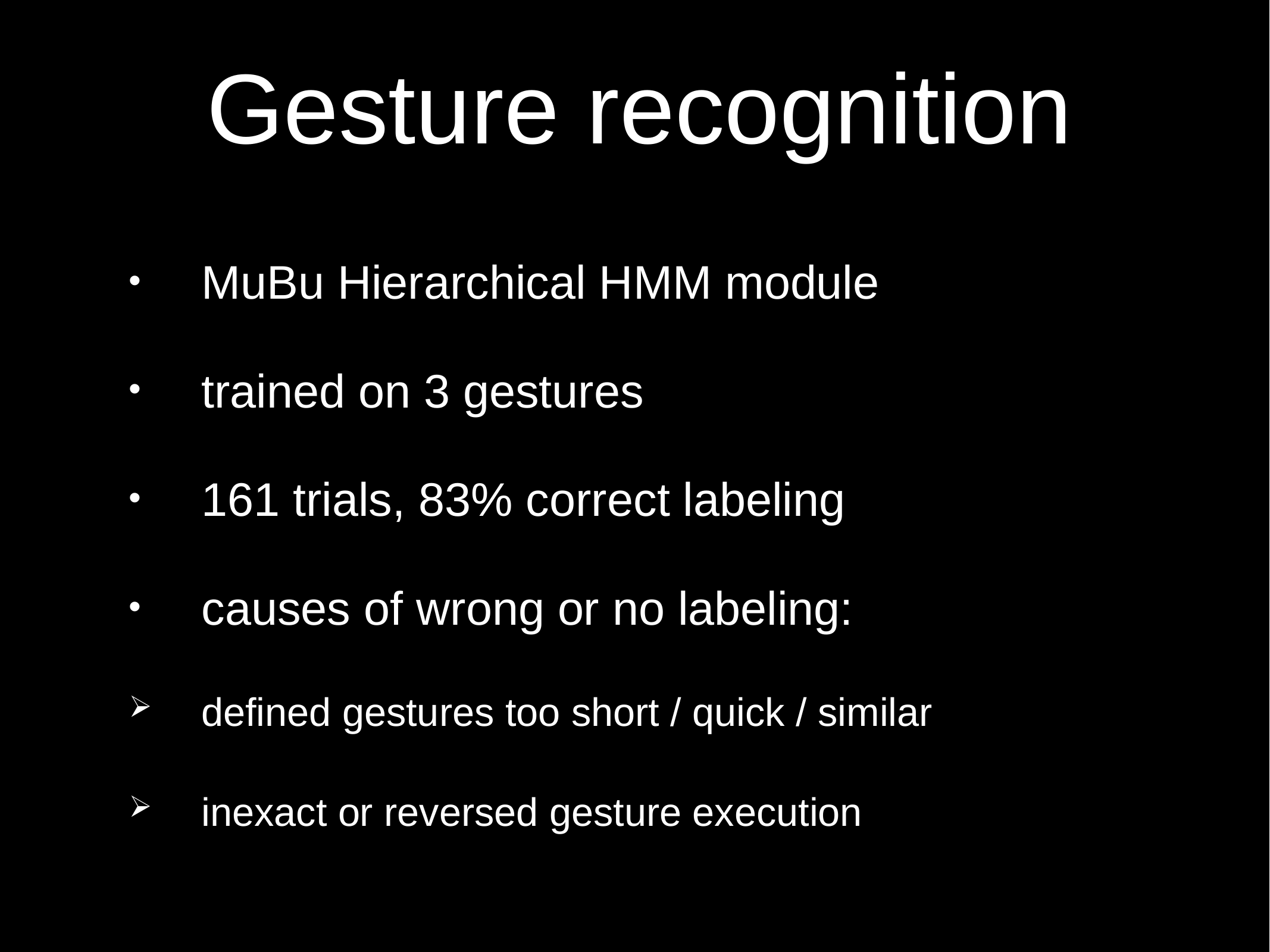

# Gesture recognition
MuBu Hierarchical HMM module
trained on 3 gestures
161 trials, 83% correct labeling
causes of wrong or no labeling:
defined gestures too short / quick / similar
inexact or reversed gesture execution